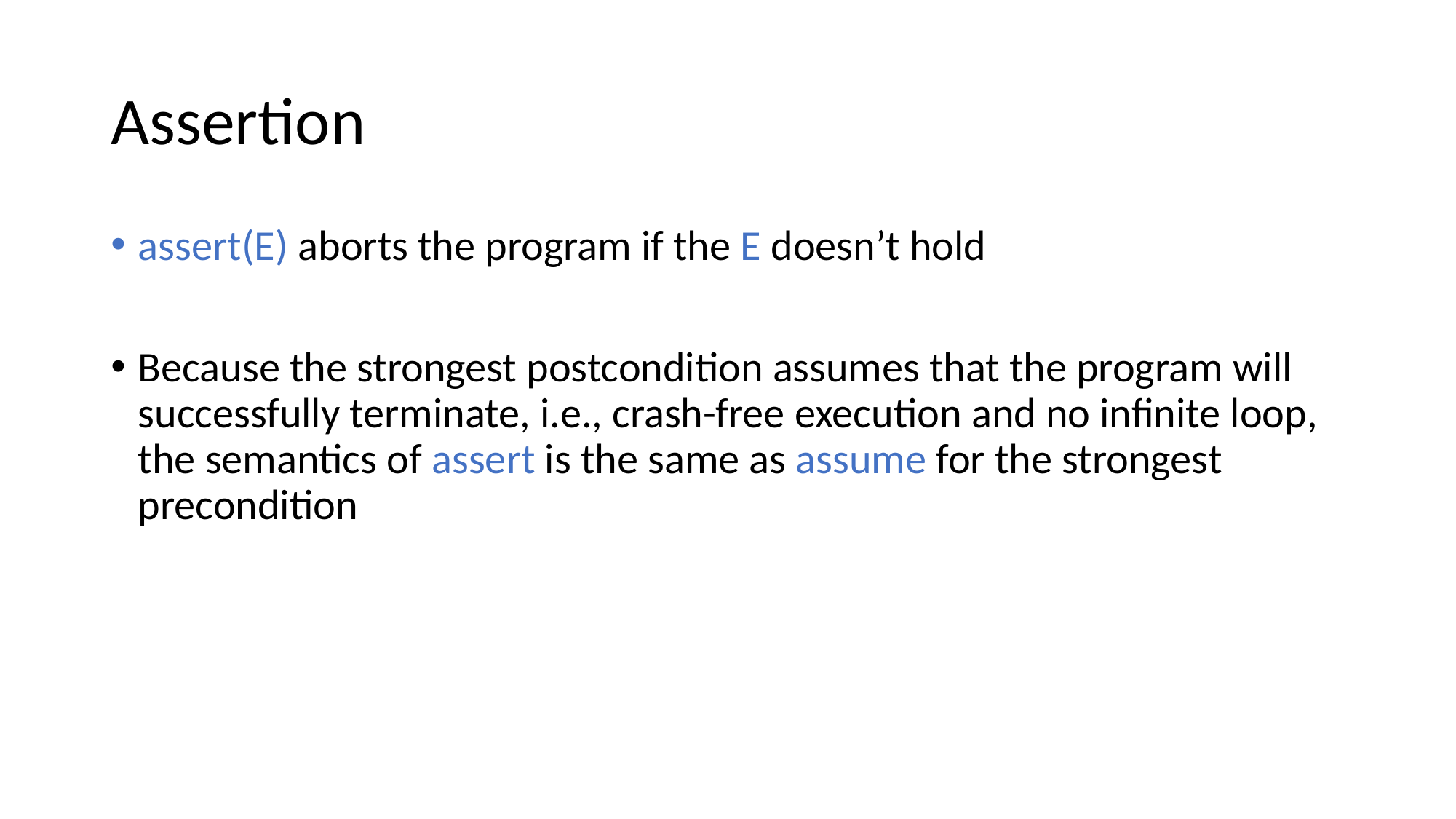

# Assertion
assert(E) aborts the program if the E doesn’t hold

Because the strongest postcondition assumes that the program will successfully terminate, i.e., crash-free execution and no infinite loop, the semantics of assert is the same as assume for the strongest precondition